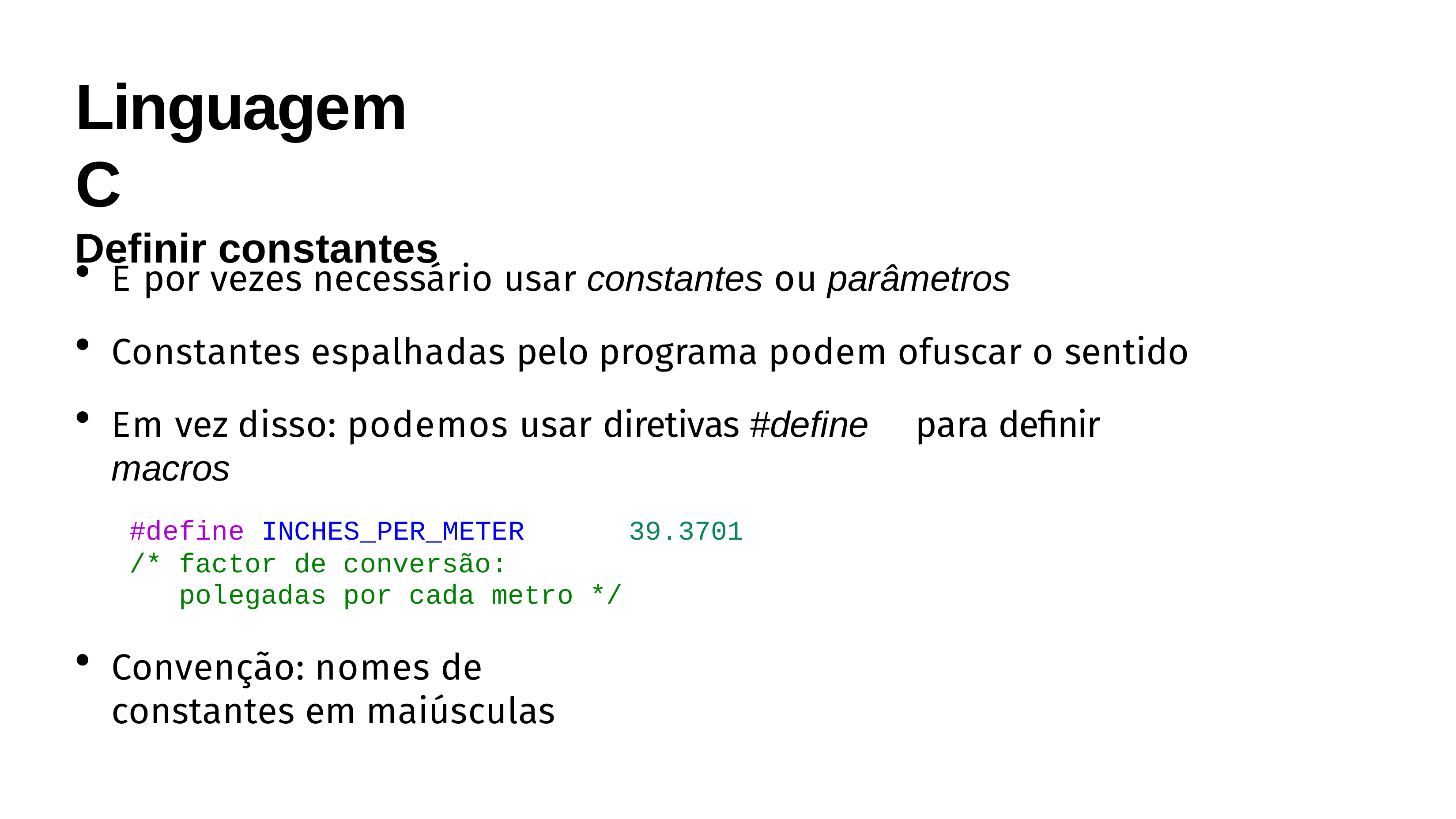

# Linguagem C
Definir constantes
É por vezes necessário usar constantes ou parâmetros
Constantes espalhadas pelo programa podem ofuscar o sentido
Em vez disso: podemos usar diretivas #define	para definir macros
#define INCHES_PER_METER	39.3701
/* factor de conversão:  polegadas por cada metro */

Convenção: nomes de constantes em maiúsculas